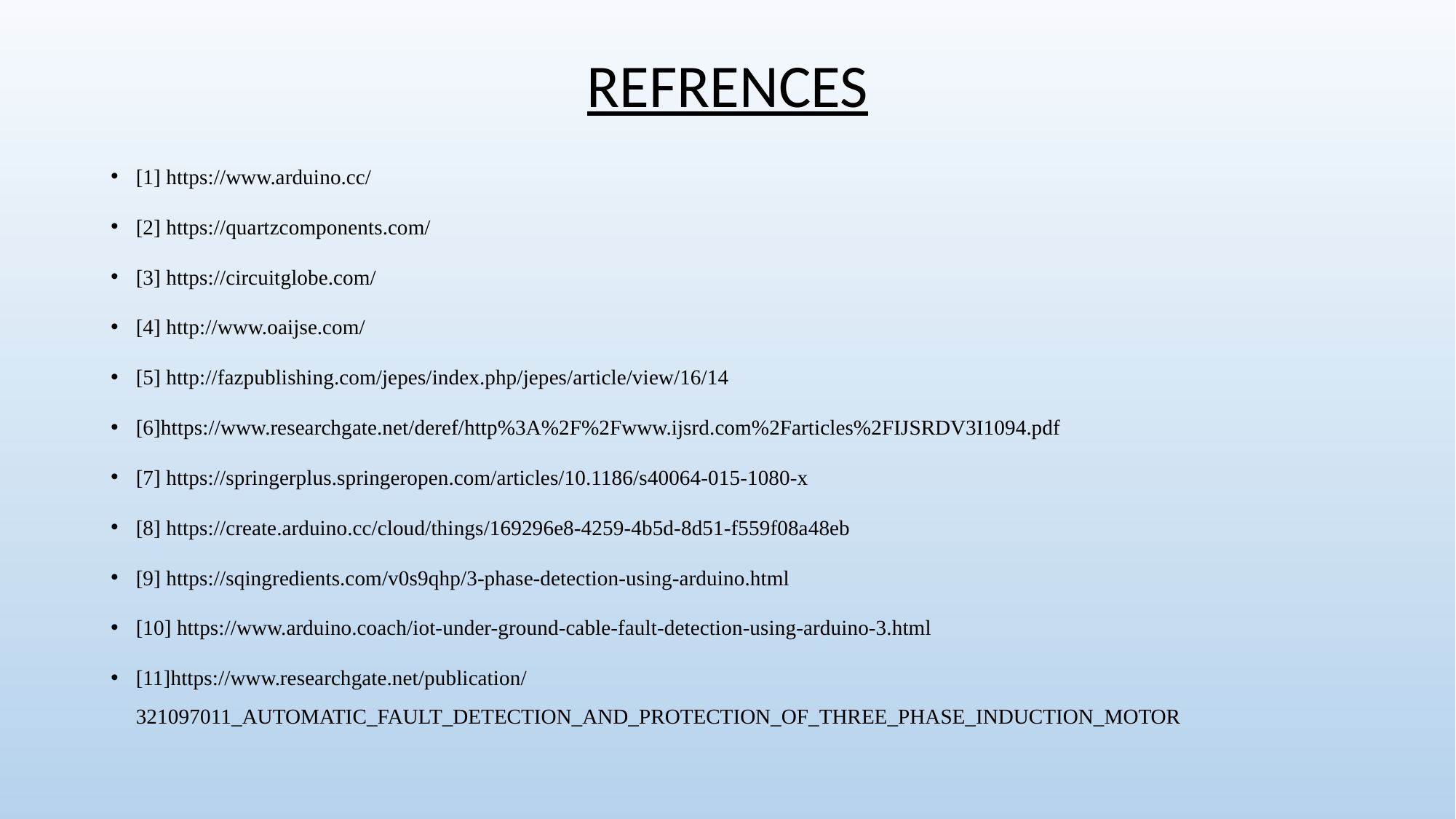

# REFRENCES
[1] https://www.arduino.cc/
[2] https://quartzcomponents.com/
[3] https://circuitglobe.com/
[4] http://www.oaijse.com/
[5] http://fazpublishing.com/jepes/index.php/jepes/article/view/16/14
[6]https://www.researchgate.net/deref/http%3A%2F%2Fwww.ijsrd.com%2Farticles%2FIJSRDV3I1094.pdf
[7] https://springerplus.springeropen.com/articles/10.1186/s40064-015-1080-x
[8] https://create.arduino.cc/cloud/things/169296e8-4259-4b5d-8d51-f559f08a48eb
[9] https://sqingredients.com/v0s9qhp/3-phase-detection-using-arduino.html
[10] https://www.arduino.coach/iot-under-ground-cable-fault-detection-using-arduino-3.html
[11]https://www.researchgate.net/publication/321097011_AUTOMATIC_FAULT_DETECTION_AND_PROTECTION_OF_THREE_PHASE_INDUCTION_MOTOR